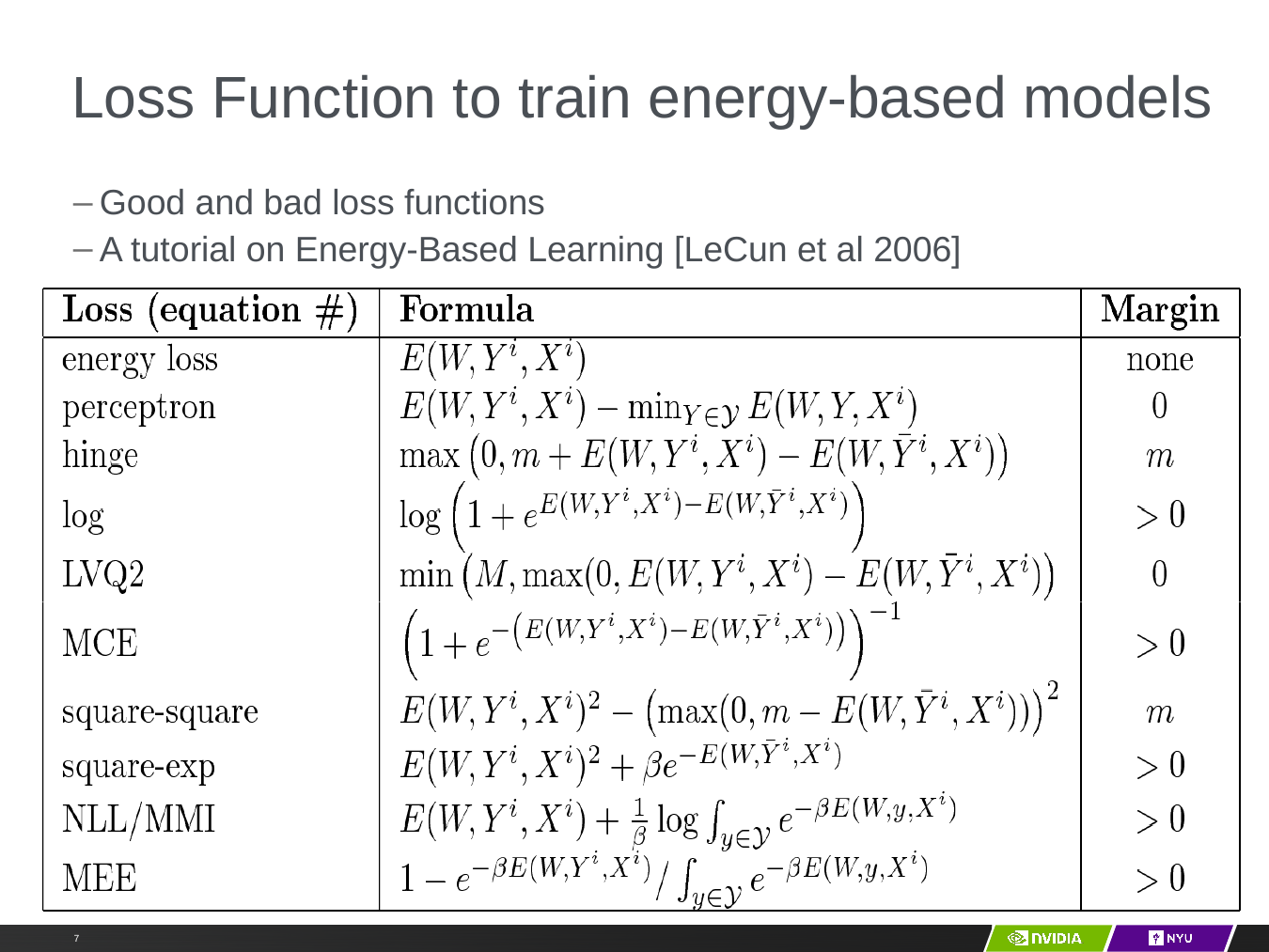

# Loss Function to train energy-based models
Good and bad loss functions
A tutorial on Energy-Based Learning [LeCun et al 2006]